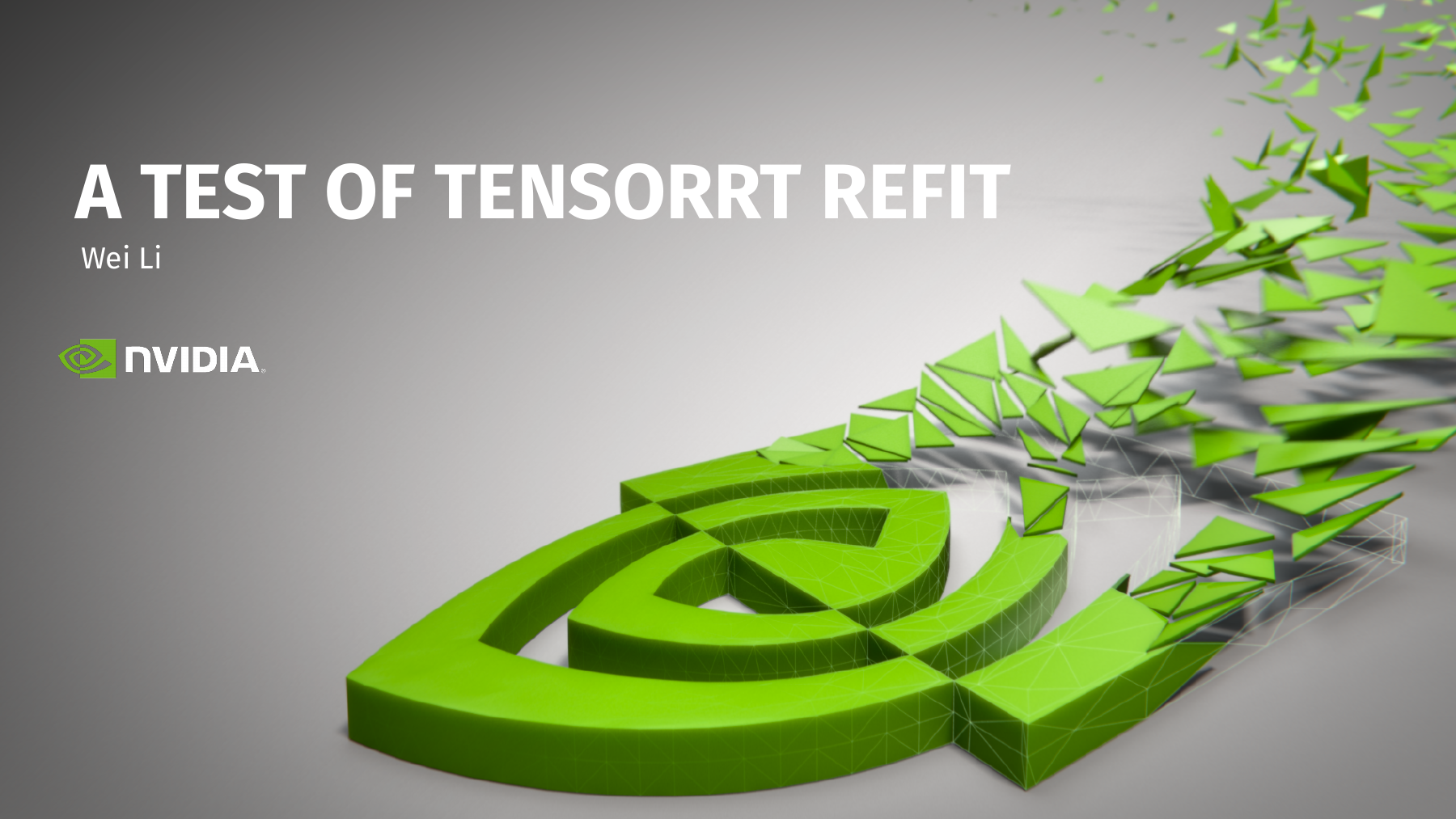

# A Test of TensorRT Refit
Wei Li